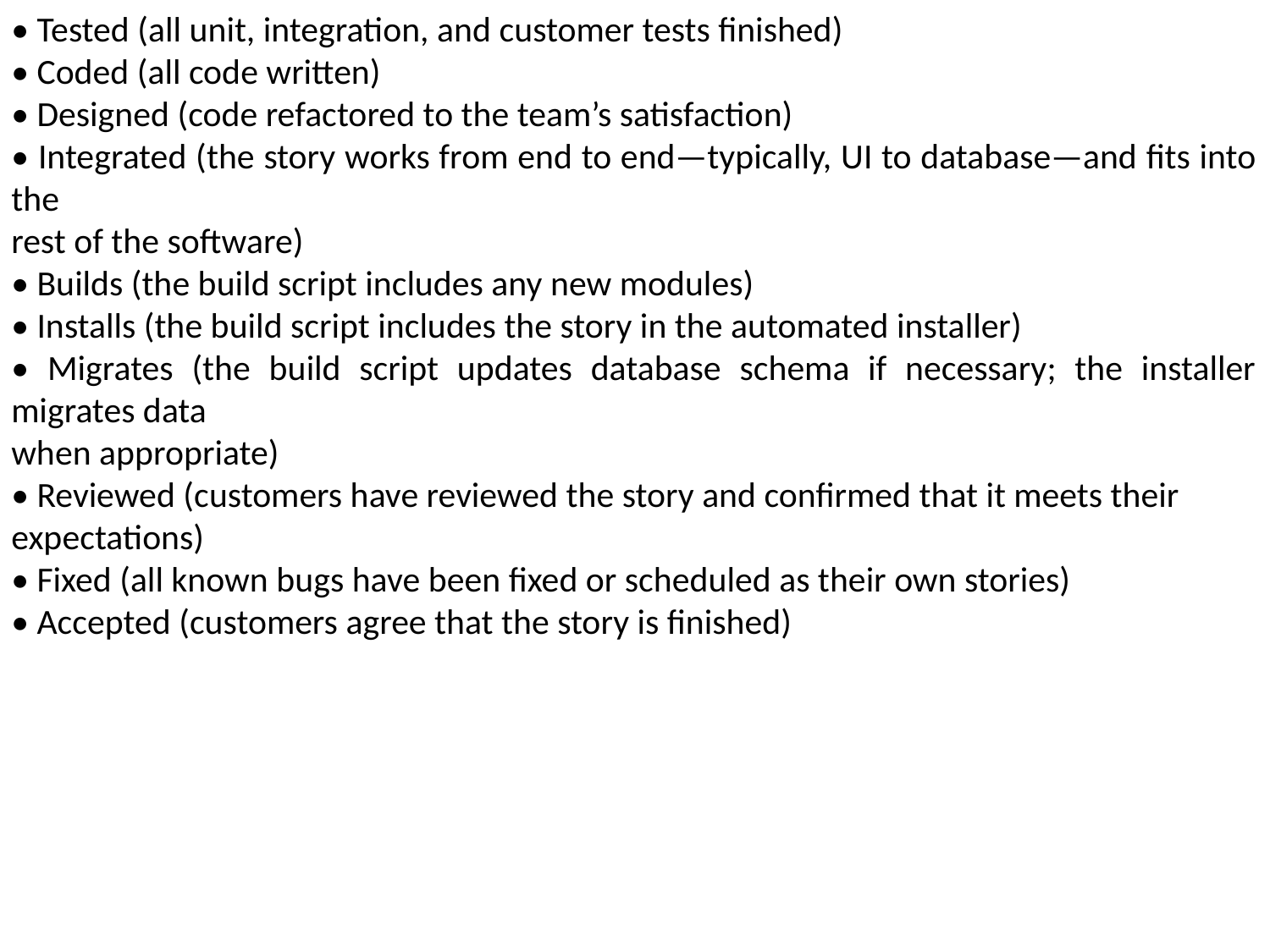

• Tested (all unit, integration, and customer tests finished)
• Coded (all code written)
• Designed (code refactored to the team’s satisfaction)
• Integrated (the story works from end to end—typically, UI to database—and fits into the
rest of the software)
• Builds (the build script includes any new modules)
• Installs (the build script includes the story in the automated installer)
• Migrates (the build script updates database schema if necessary; the installer migrates data
when appropriate)
• Reviewed (customers have reviewed the story and confirmed that it meets their
expectations)
• Fixed (all known bugs have been fixed or scheduled as their own stories)
• Accepted (customers agree that the story is finished)